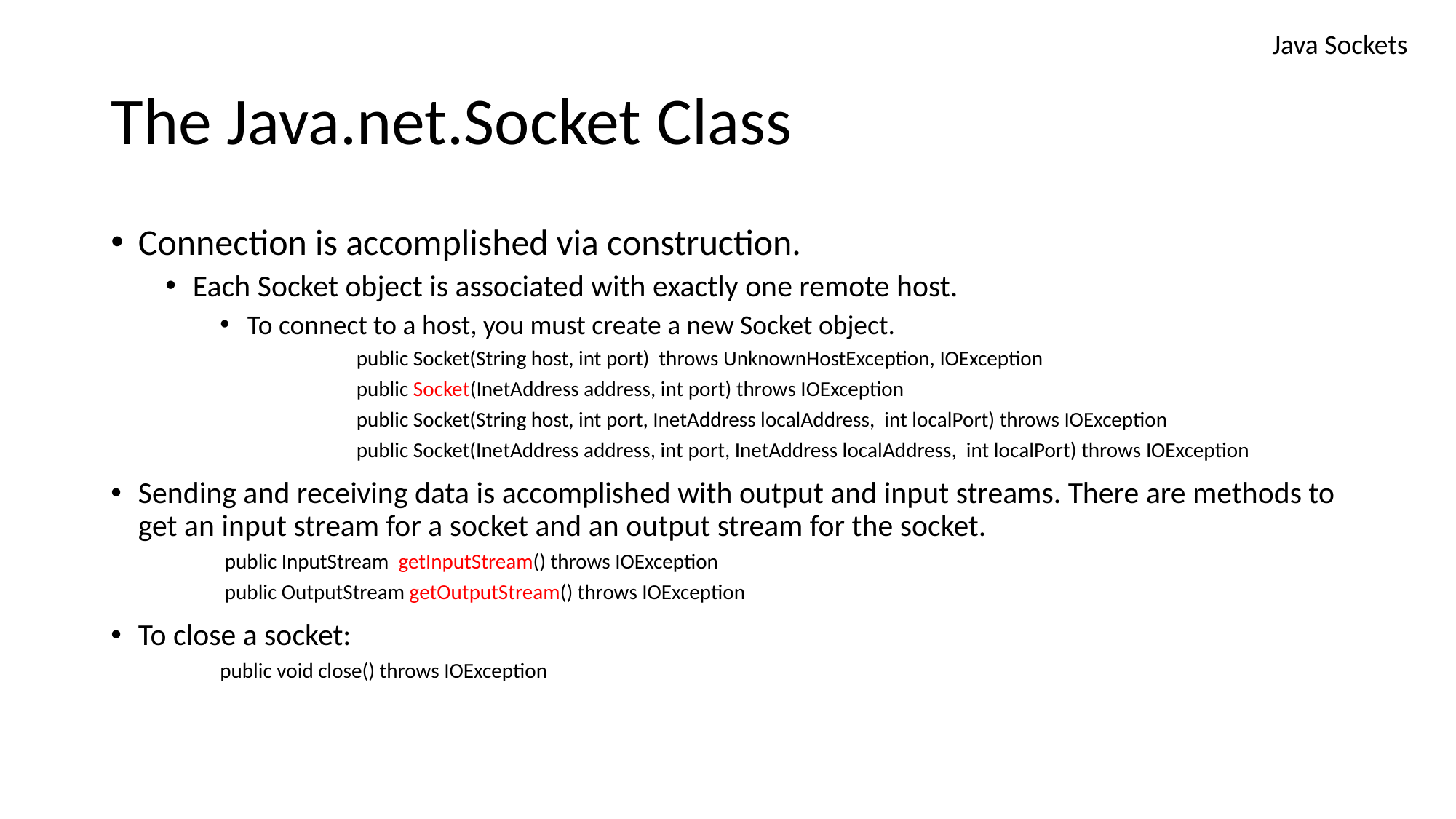

Java Sockets
# The Java.net.Socket Class
Connection is accomplished via construction.
Each Socket object is associated with exactly one remote host.
To connect to a host, you must create a new Socket object.
		public Socket(String host, int port)  throws UnknownHostException, IOException
		public Socket(InetAddress address, int port) throws IOException
		public Socket(String host, int port, InetAddress localAddress,  int localPort) throws IOException
		public Socket(InetAddress address, int port, InetAddress localAddress,  int localPort) throws IOException
Sending and receiving data is accomplished with output and input streams. There are methods to get an input stream for a socket and an output stream for the socket.
 public InputStream  getInputStream() throws IOException
 public OutputStream getOutputStream() throws IOException
To close a socket:
public void close() throws IOException